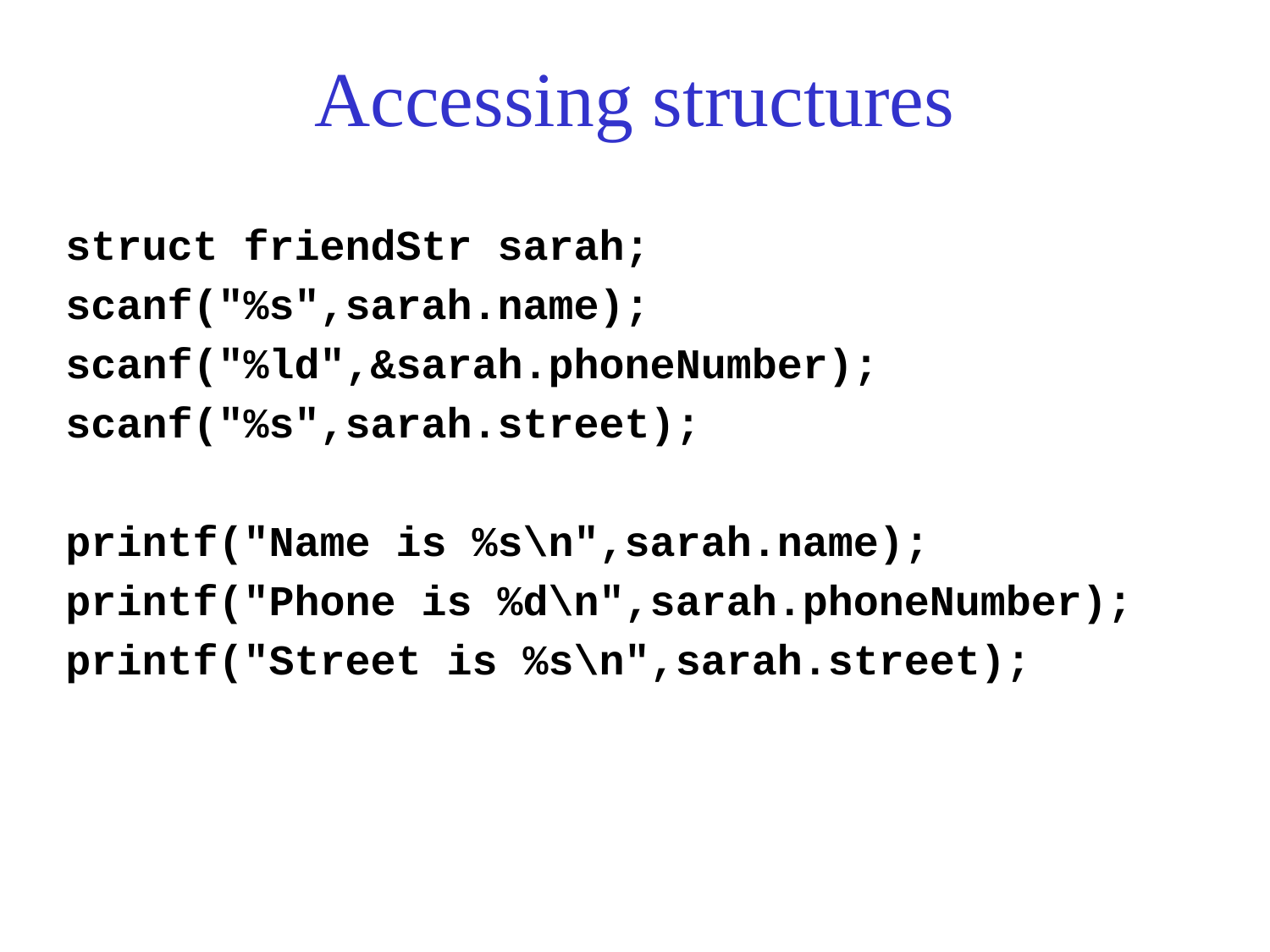

# Accessing structures
struct friendStr sarah;
scanf("%s",sarah.name);
scanf("%ld",&sarah.phoneNumber);
scanf("%s",sarah.street);

printf("Name is %s\n",sarah.name);
printf("Phone is %d\n",sarah.phoneNumber);
printf("Street is %s\n",sarah.street);